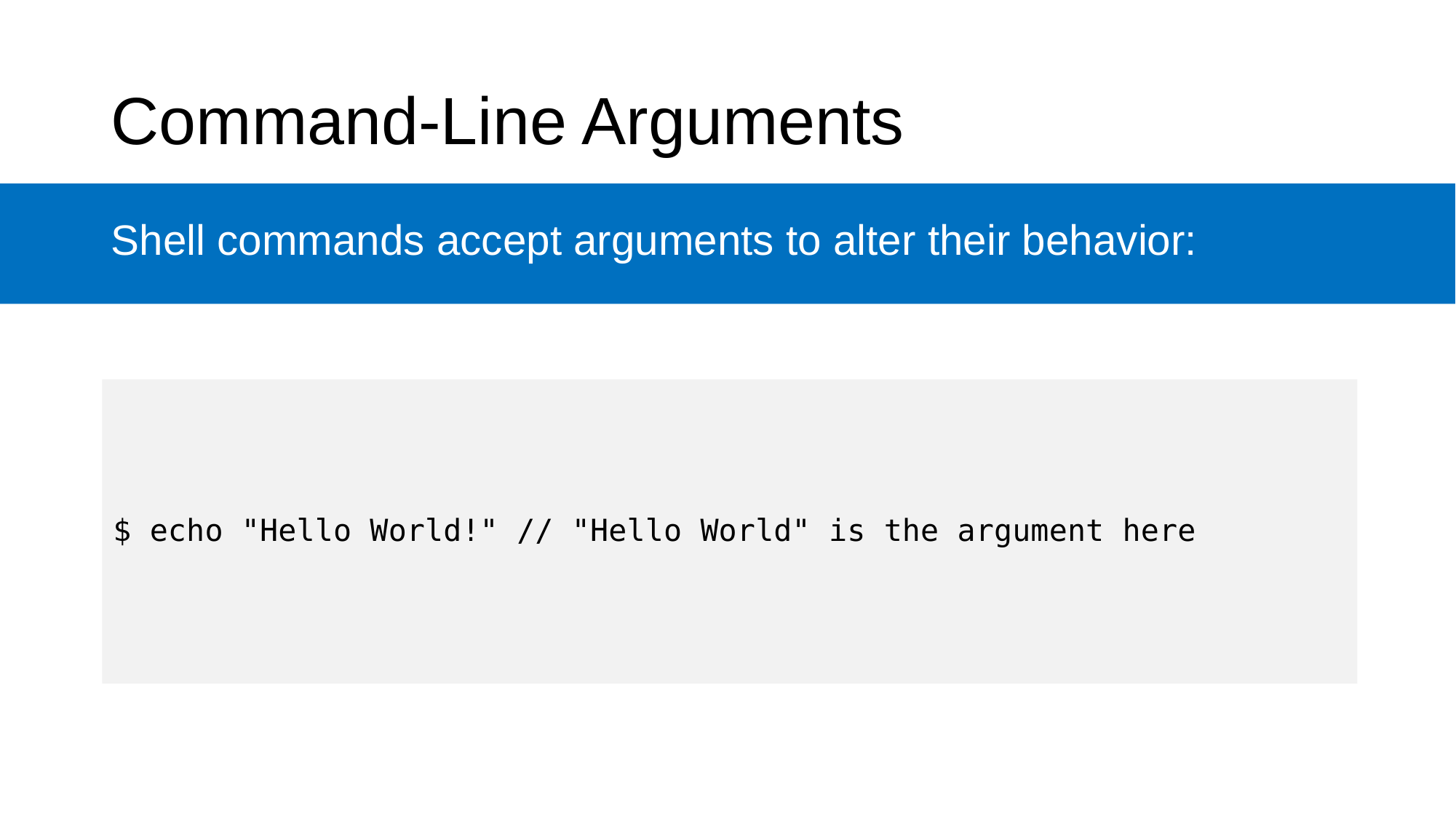

# Command-Line Arguments

Shell commands accept arguments to alter their behavior:
$ echo "Hello World!" // "Hello World" is the argument here